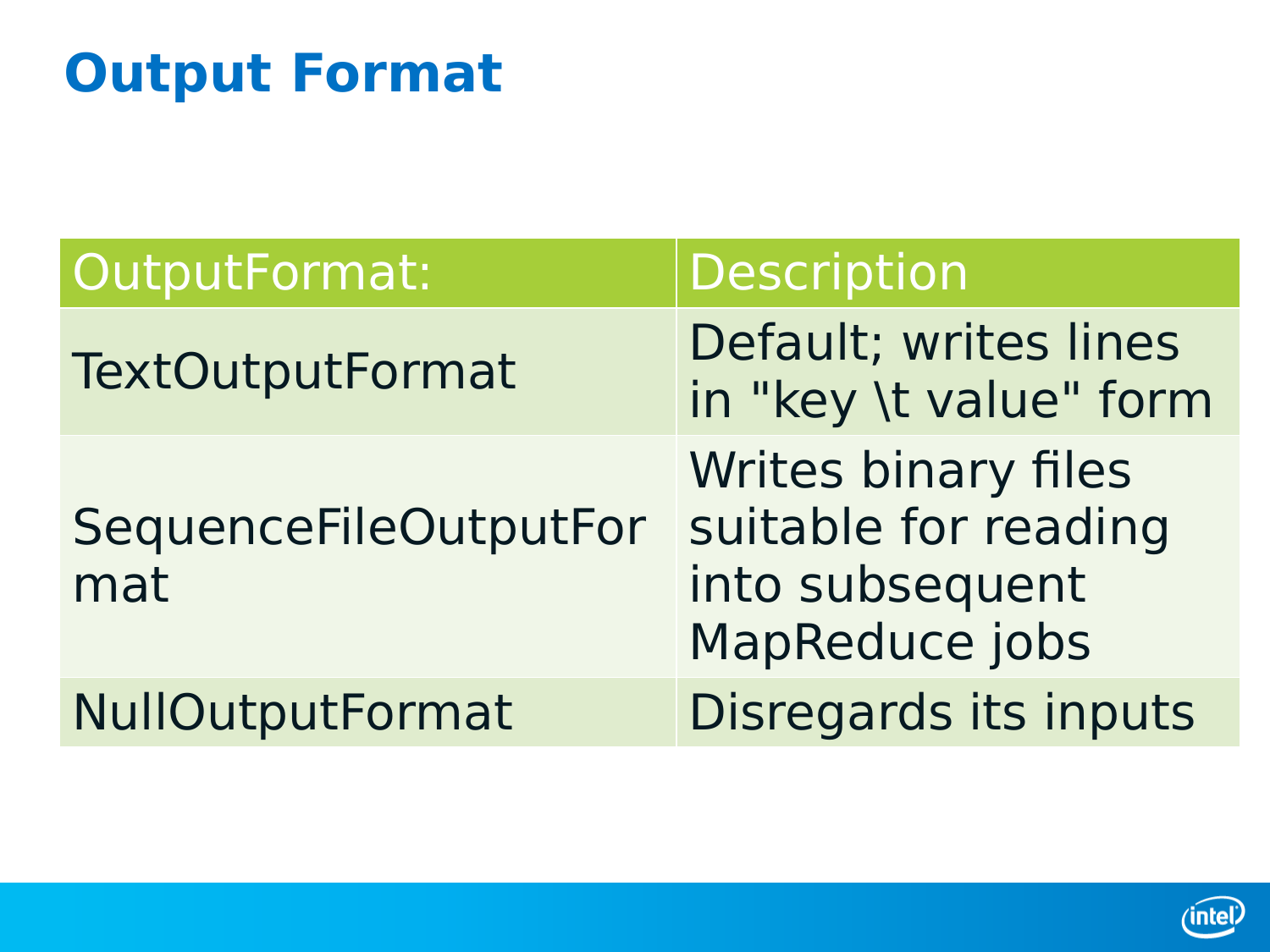

# Output Format
| OutputFormat: | Description |
| --- | --- |
| TextOutputFormat | Default; writes lines in "key \t value" form |
| SequenceFileOutputFormat | Writes binary files suitable for reading into subsequent MapReduce jobs |
| NullOutputFormat | Disregards its inputs |